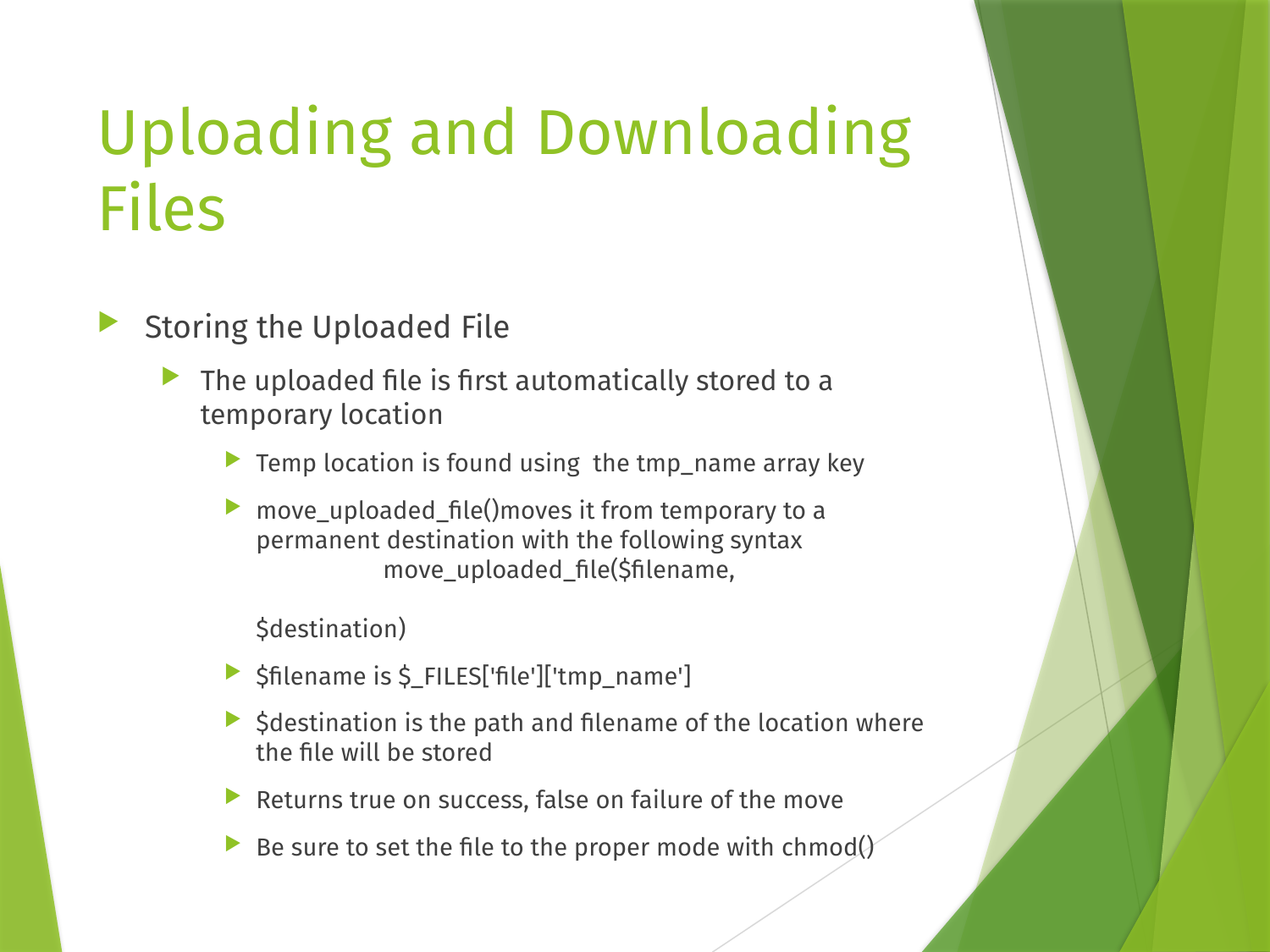

# Uploading and Downloading Files
Storing the Uploaded File
The uploaded file is first automatically stored to a temporary location
Temp location is found using  the tmp_name array key
move_uploaded_file()moves it from temporary to a permanent destination with the following syntax
	move_uploaded_file($filename, 							$destination)
$filename is $_FILES['file']['tmp_name']
$destination is the path and filename of the location where the file will be stored
Returns true on success, false on failure of the move
Be sure to set the file to the proper mode with chmod()